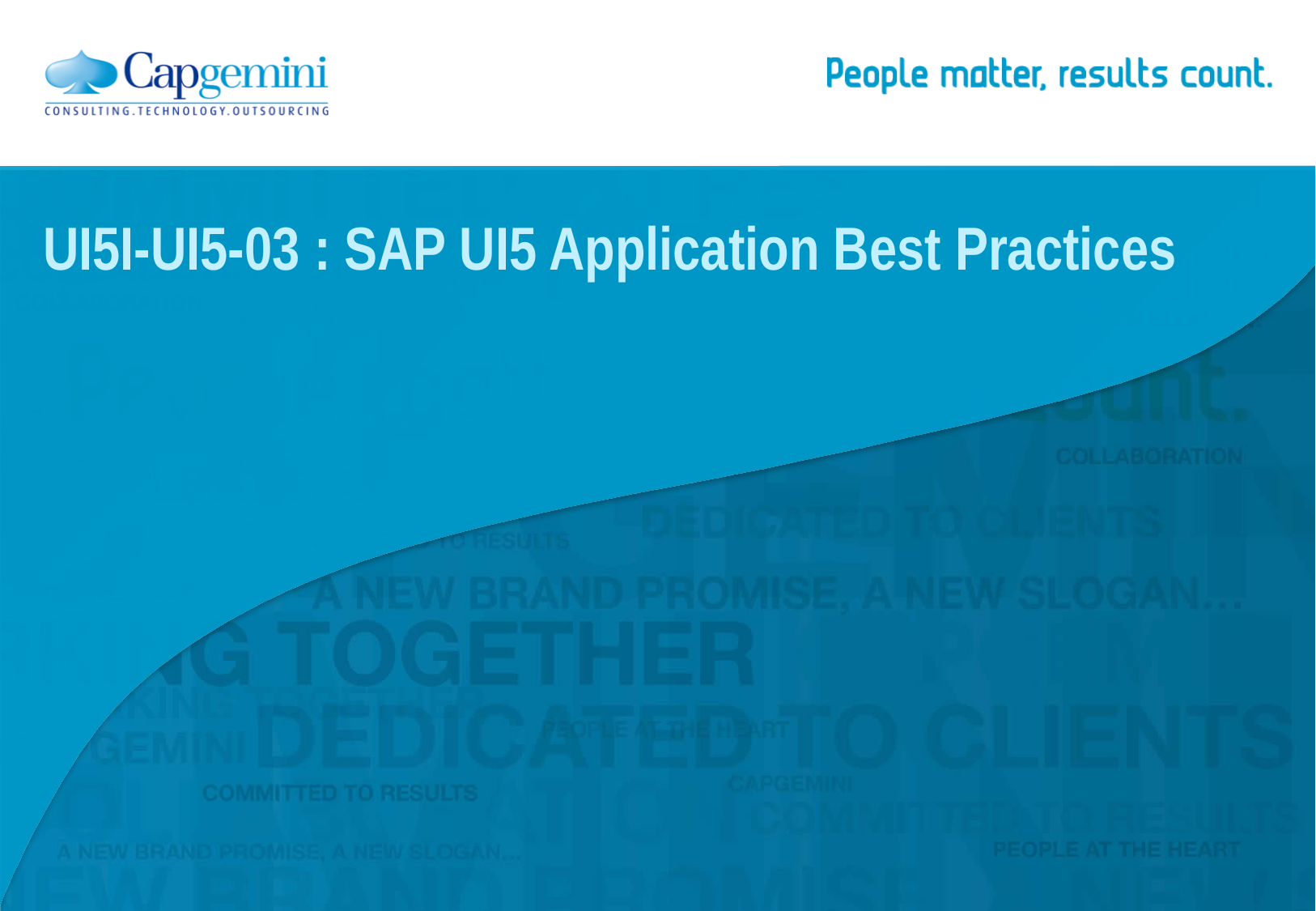

# UI5I-UI5-03 : SAP UI5 Application Best Practices